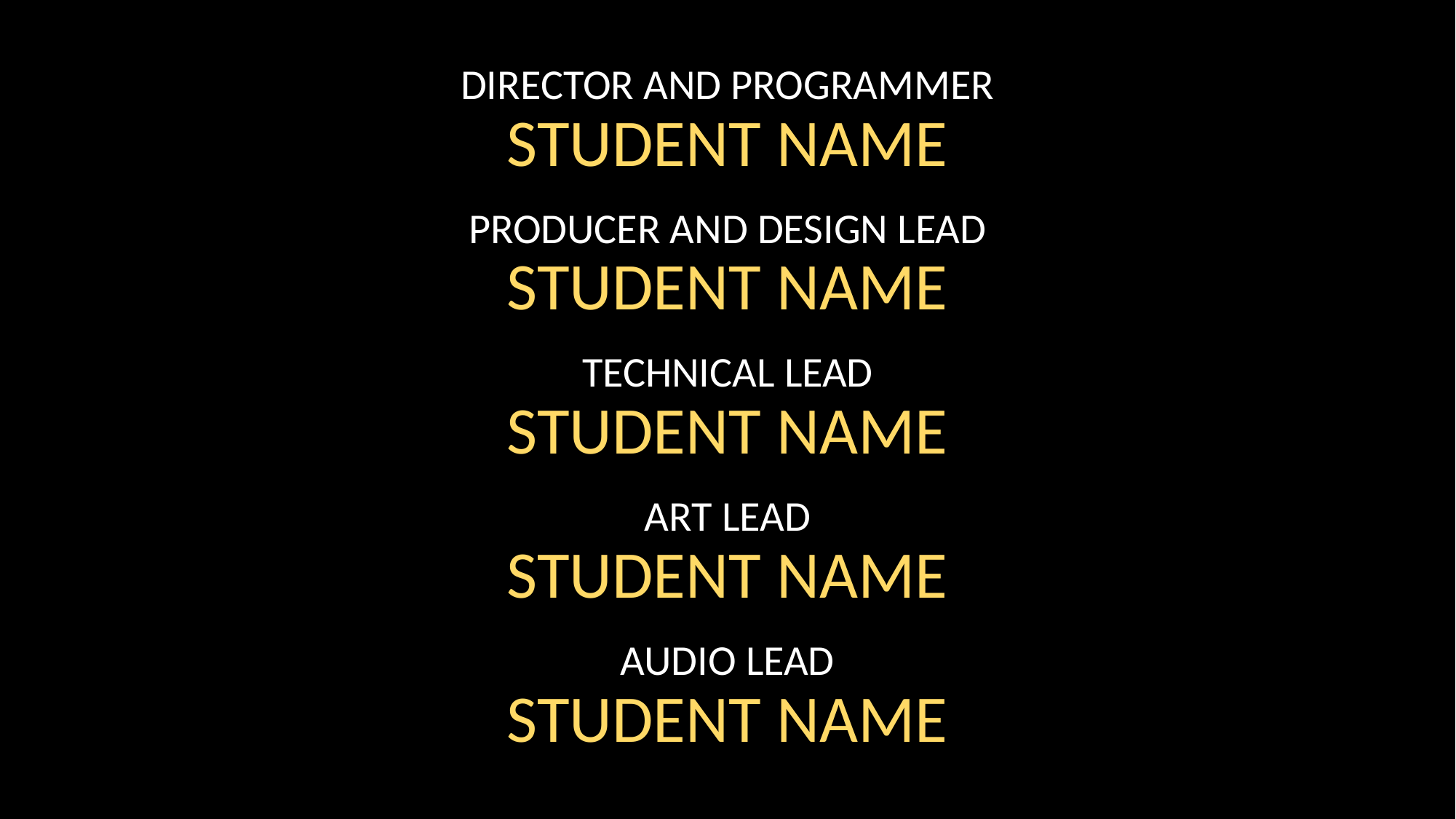

# DIRECTOR and PROGRAMMER STUDENT NAME PRODUCER and DESIGN LEAD STUDENT NAME TECHNICAL LEAD STUDENT NAME ART LEAD STUDENT NAME AUDIO LEAD STUDENT NAME